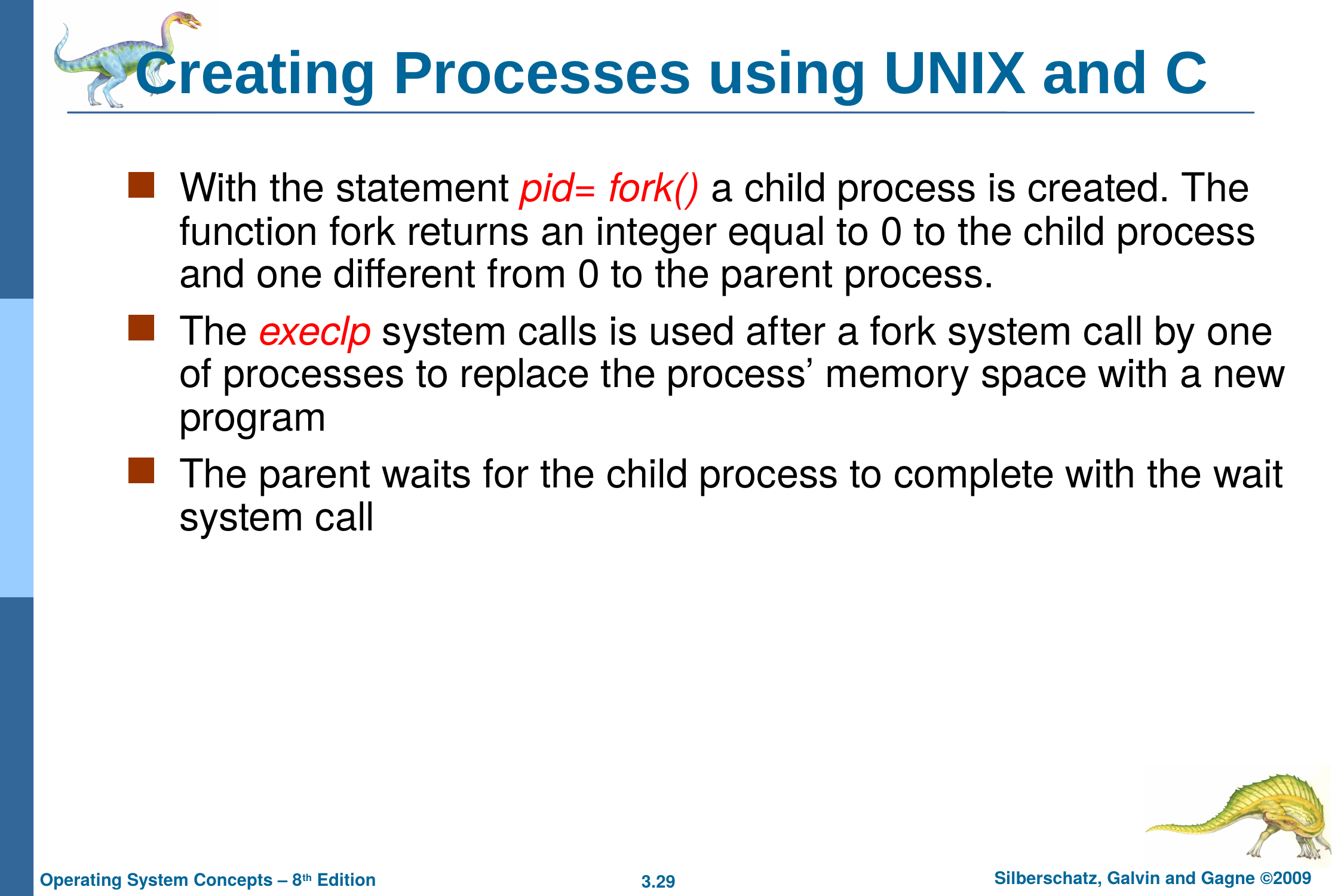

# Creating Processes using UNIX and C
With the statement pid= fork() a child process is created. The function fork returns an integer equal to 0 to the child process and one different from 0 to the parent process.
The execlp system calls is used after a fork system call by one of processes to replace the process’ memory space with a new program
The parent waits for the child process to complete with the wait system call